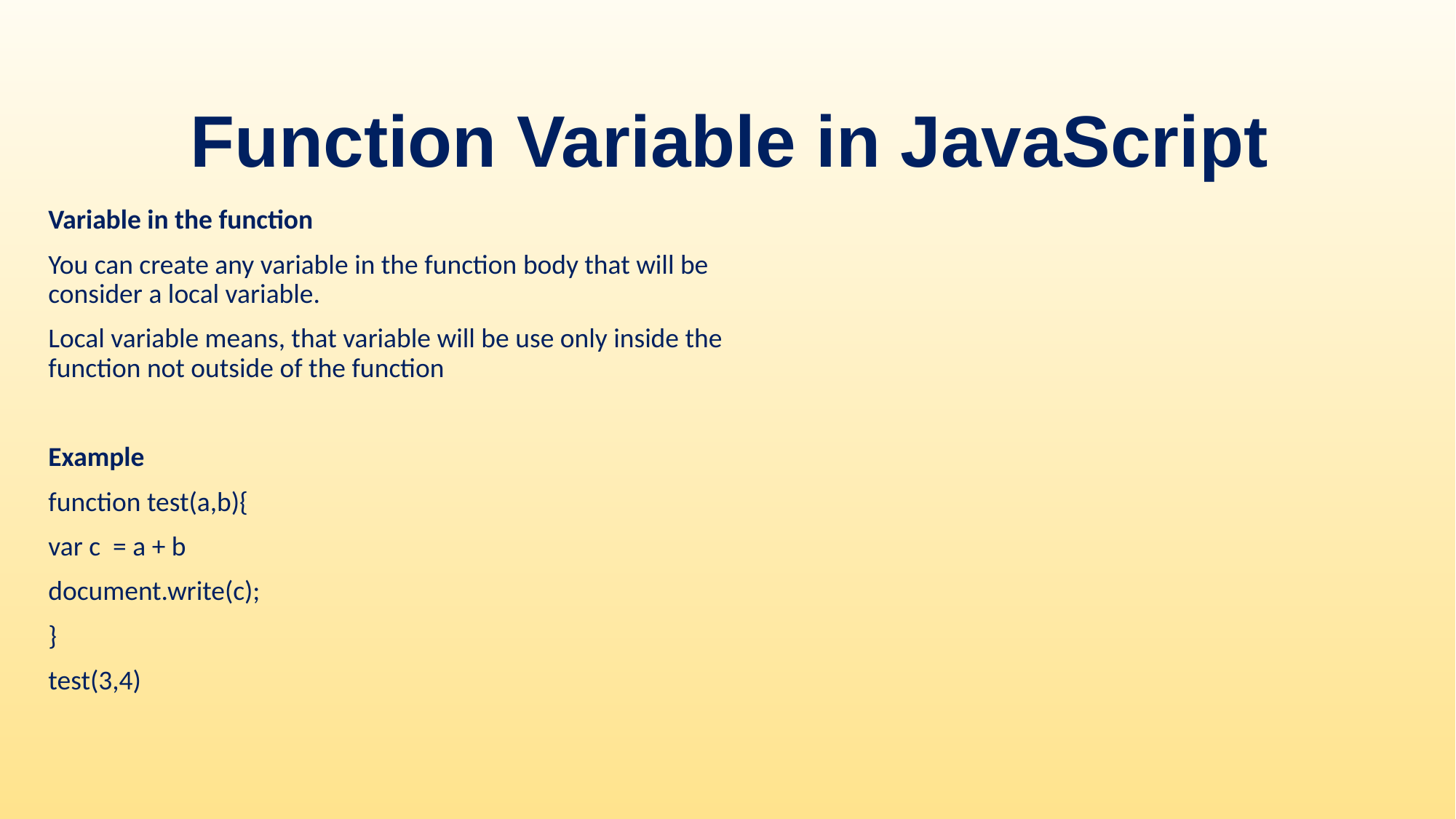

# Function Variable in JavaScript
Variable in the function
You can create any variable in the function body that will be consider a local variable.
Local variable means, that variable will be use only inside the function not outside of the function

Example
function test(a,b){
var c  = a + b
document.write(c);
}
test(3,4)